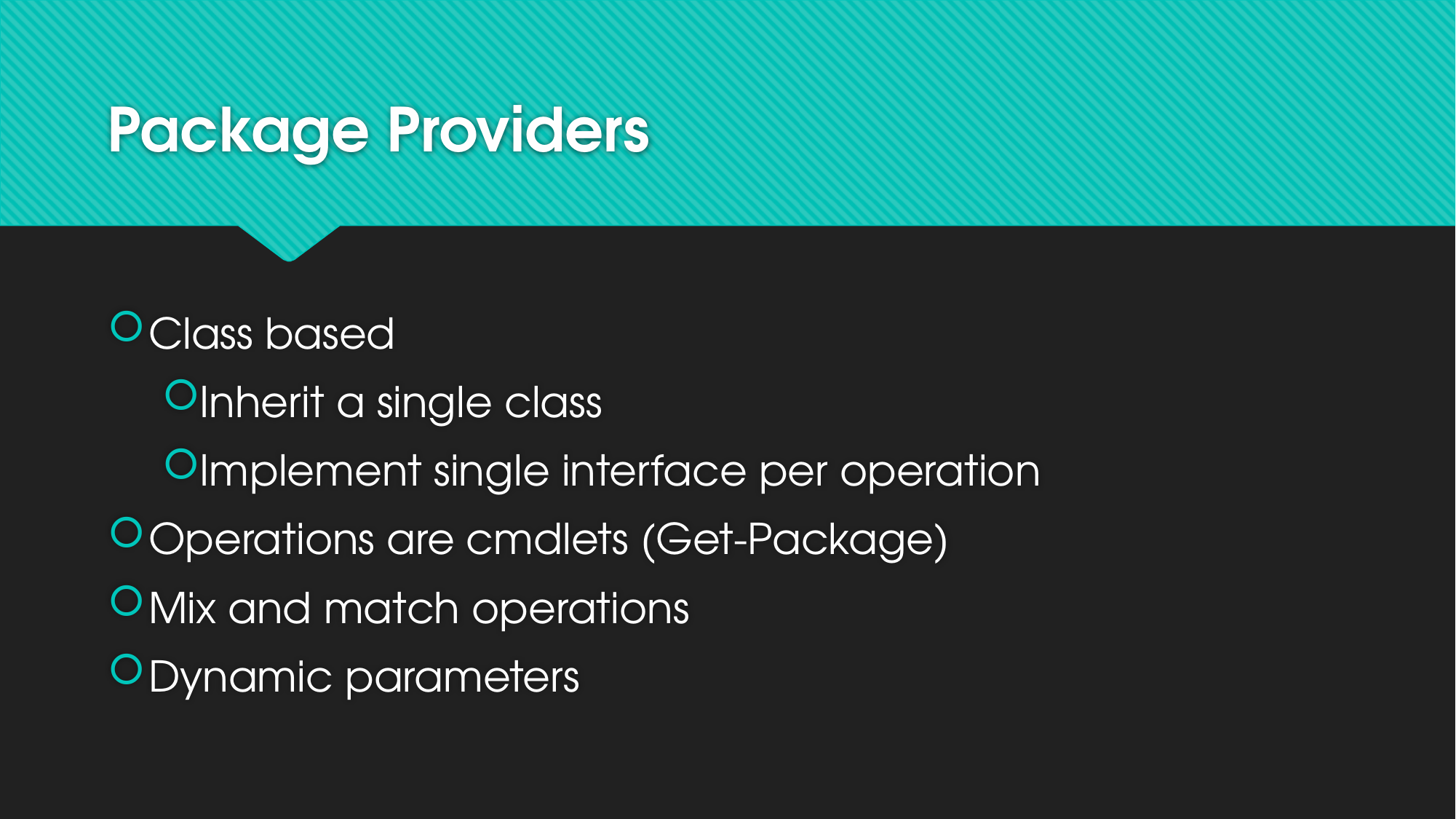

# Package Providers
Class based
Inherit a single class
Implement single interface per operation
Operations are cmdlets (Get-Package)
Mix and match operations
Dynamic parameters